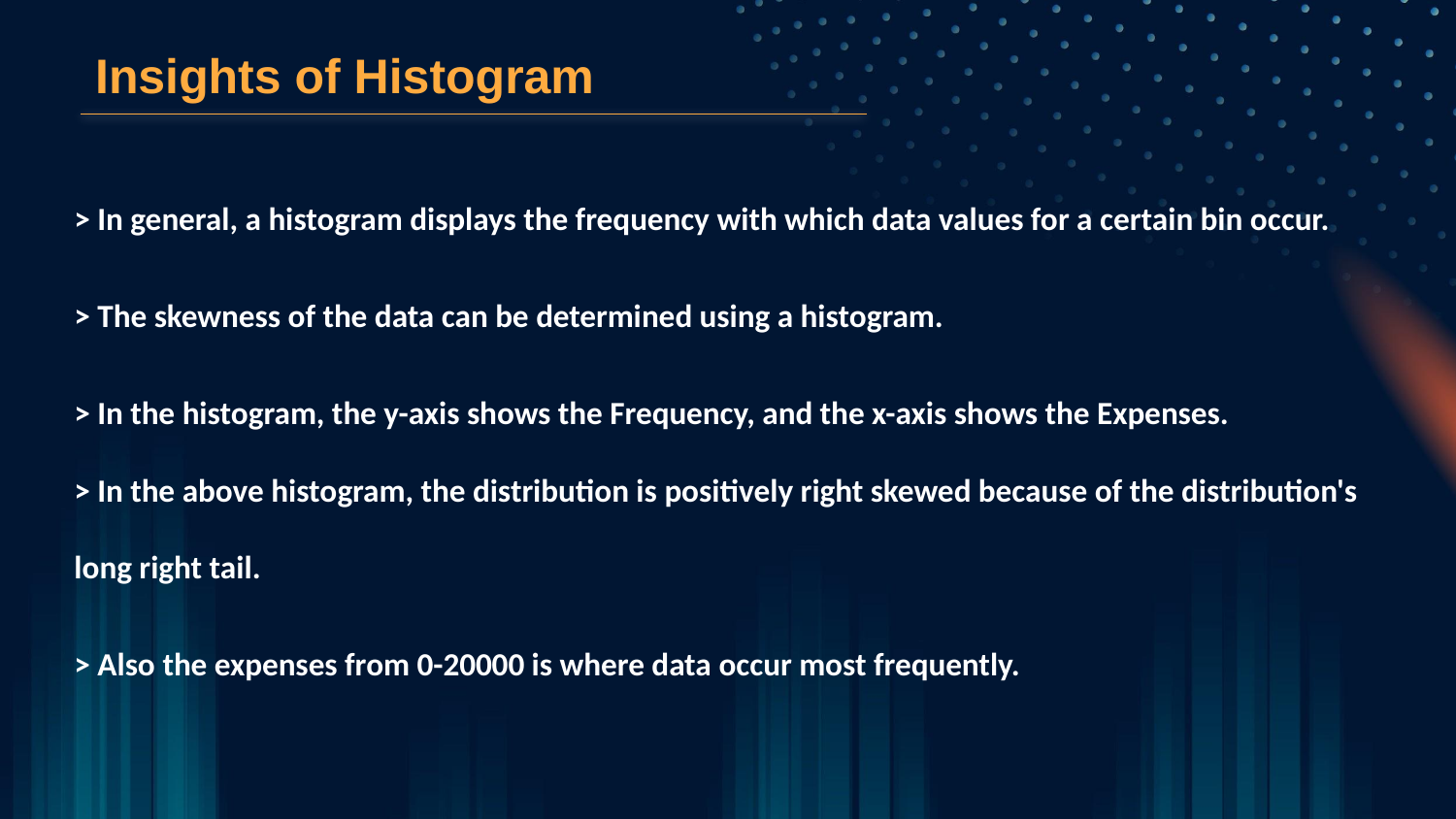

Insights of Histogram
> In general, a histogram displays the frequency with which data values for a certain bin occur.
> The skewness of the data can be determined using a histogram.
> In the histogram, the y-axis shows the Frequency, and the x-axis shows the Expenses.
> In the above histogram, the distribution is positively right skewed because of the distribution's long right tail.
> Also the expenses from 0-20000 is where data occur most frequently.